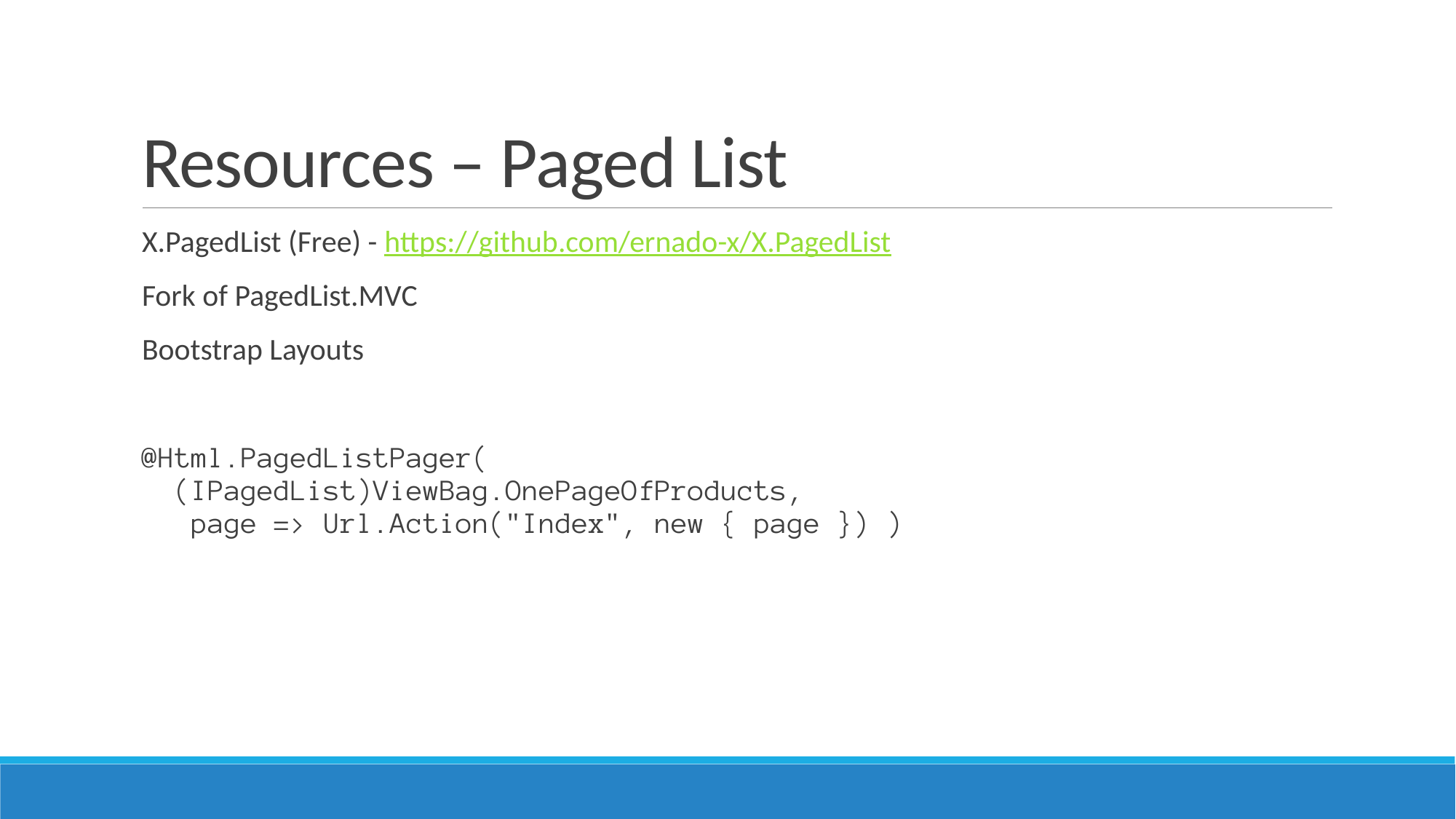

# Resources – Paged List
X.PagedList (Free) - https://github.com/ernado-x/X.PagedList
Fork of PagedList.MVC
Bootstrap Layouts

@Html.PagedListPager(
  (IPagedList)ViewBag.OnePageOfProducts,
   page => Url.Action("Index", new { page }) )